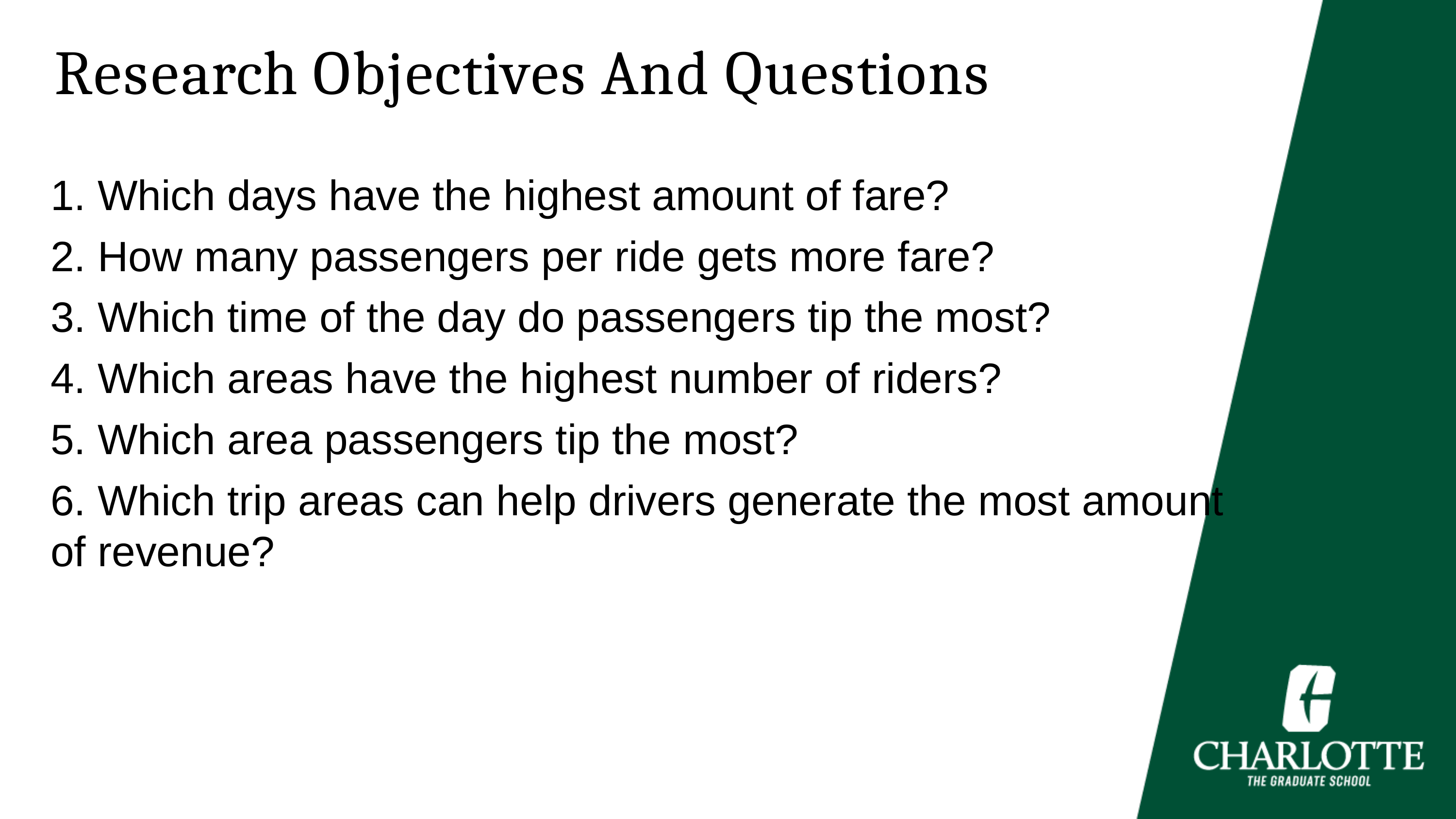

Research Objectives And Questions
1. Which days have the highest amount of fare?
2. How many passengers per ride gets more fare?
3. Which time of the day do passengers tip the most?
4. Which areas have the highest number of riders?
5. Which area passengers tip the most?
6. Which trip areas can help drivers generate the most amount of revenue?